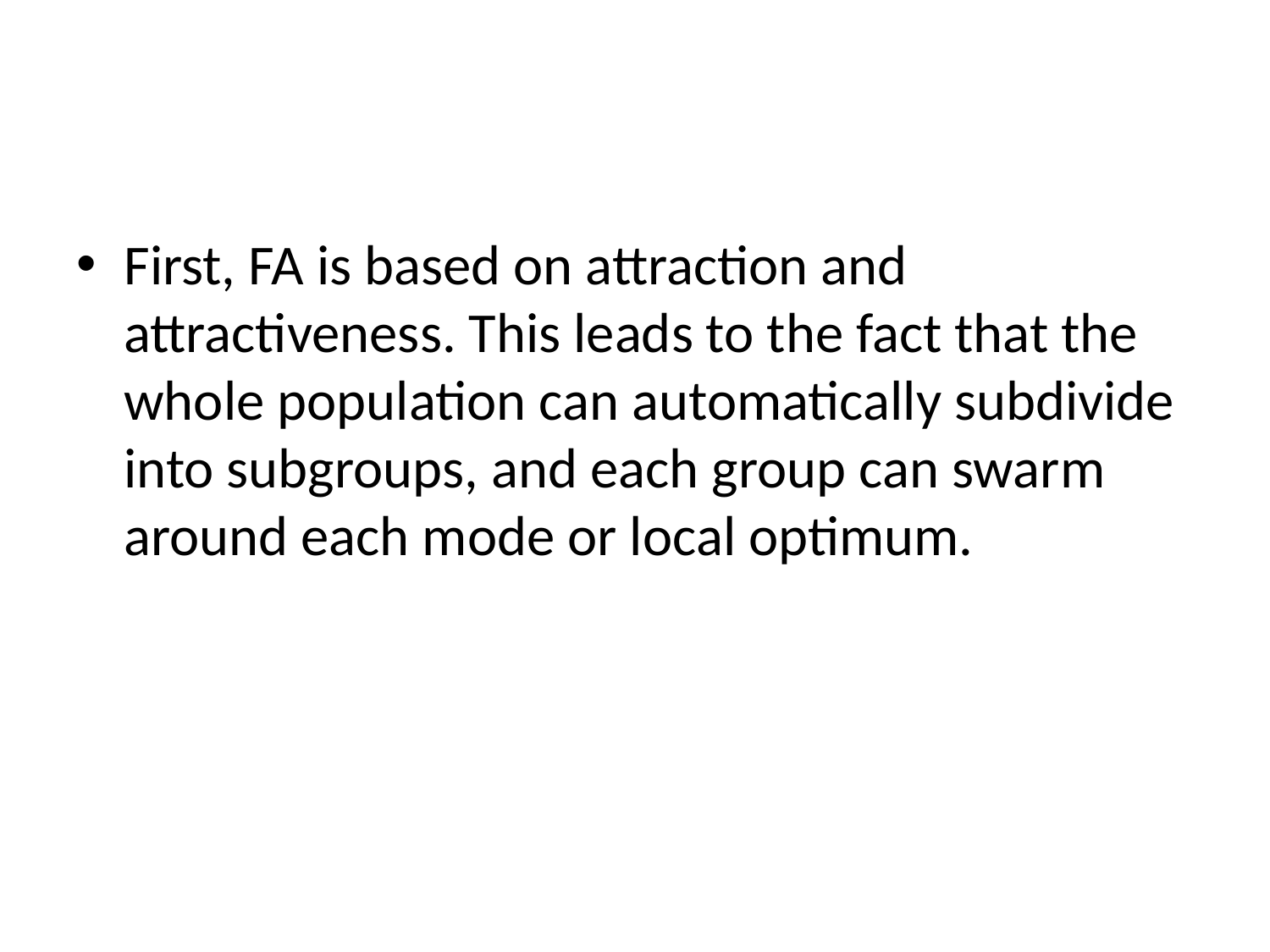

#
First, FA is based on attraction and attractiveness. This leads to the fact that the whole population can automatically subdivide into subgroups, and each group can swarm around each mode or local optimum.